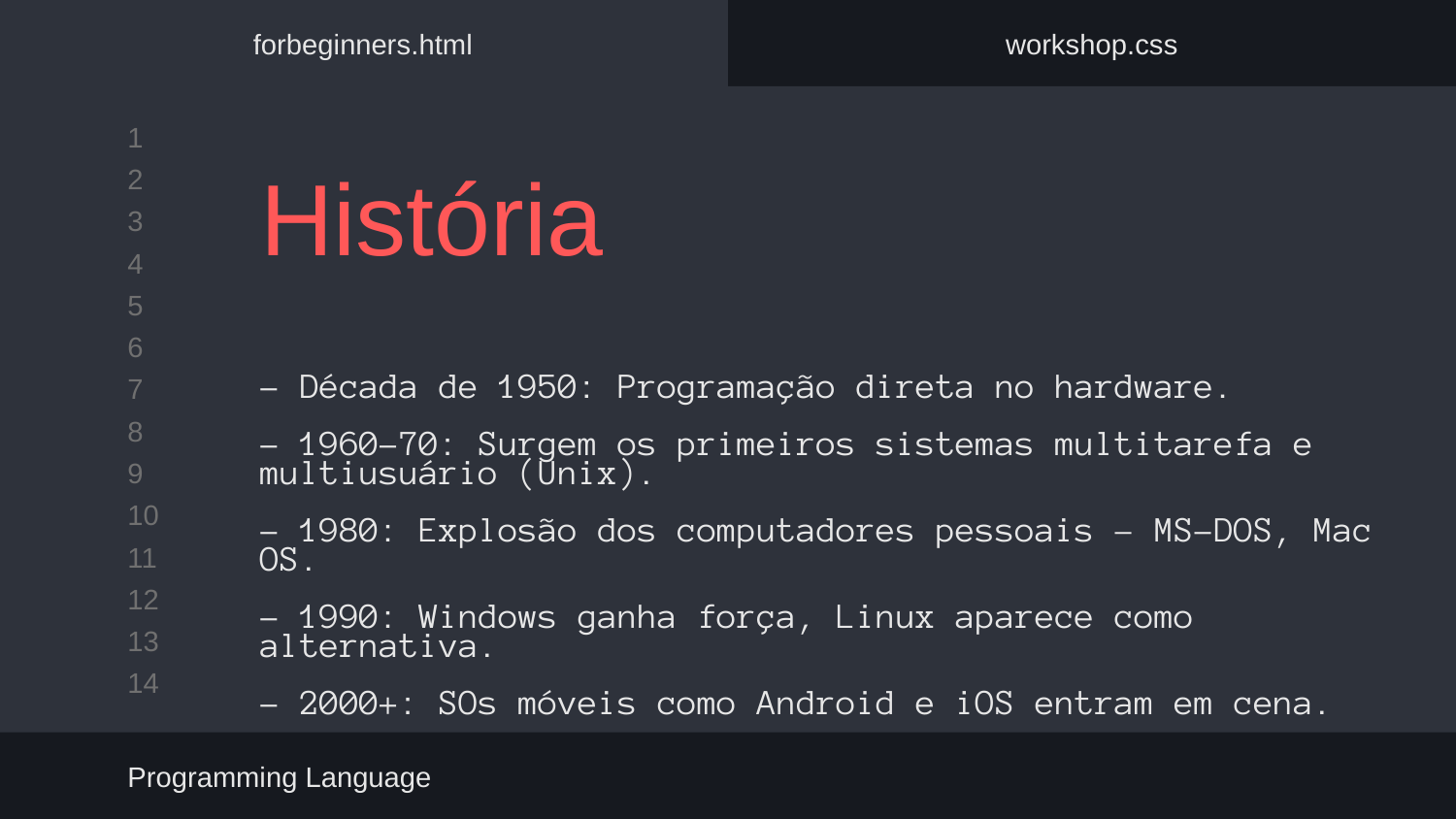

forbeginners.html
workshop.css
# História
- Década de 1950: Programação direta no hardware.
- 1960-70: Surgem os primeiros sistemas multitarefa e multiusuário (Unix).
- 1980: Explosão dos computadores pessoais – MS-DOS, Mac OS.
- 1990: Windows ganha força, Linux aparece como alternativa.
- 2000+: SOs móveis como Android e iOS entram em cena.
Programming Language